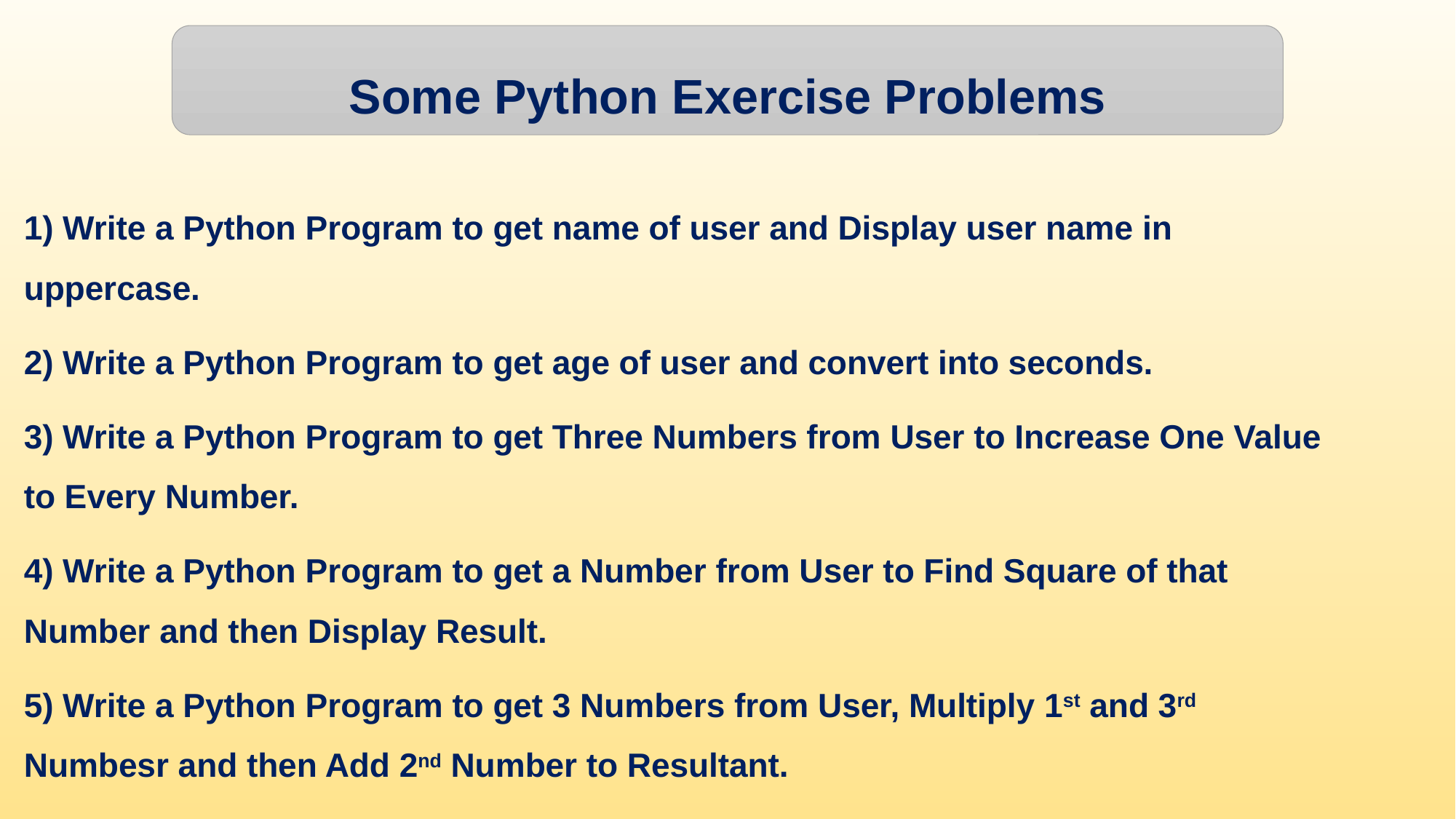

Some Python Exercise Problems
1) Write a Python Program to get name of user and Display user name in uppercase.
2) Write a Python Program to get age of user and convert into seconds.
3) Write a Python Program to get Three Numbers from User to Increase One Value to Every Number.
4) Write a Python Program to get a Number from User to Find Square of that Number and then Display Result.
5) Write a Python Program to get 3 Numbers from User, Multiply 1st and 3rd Numbesr and then Add 2nd Number to Resultant.